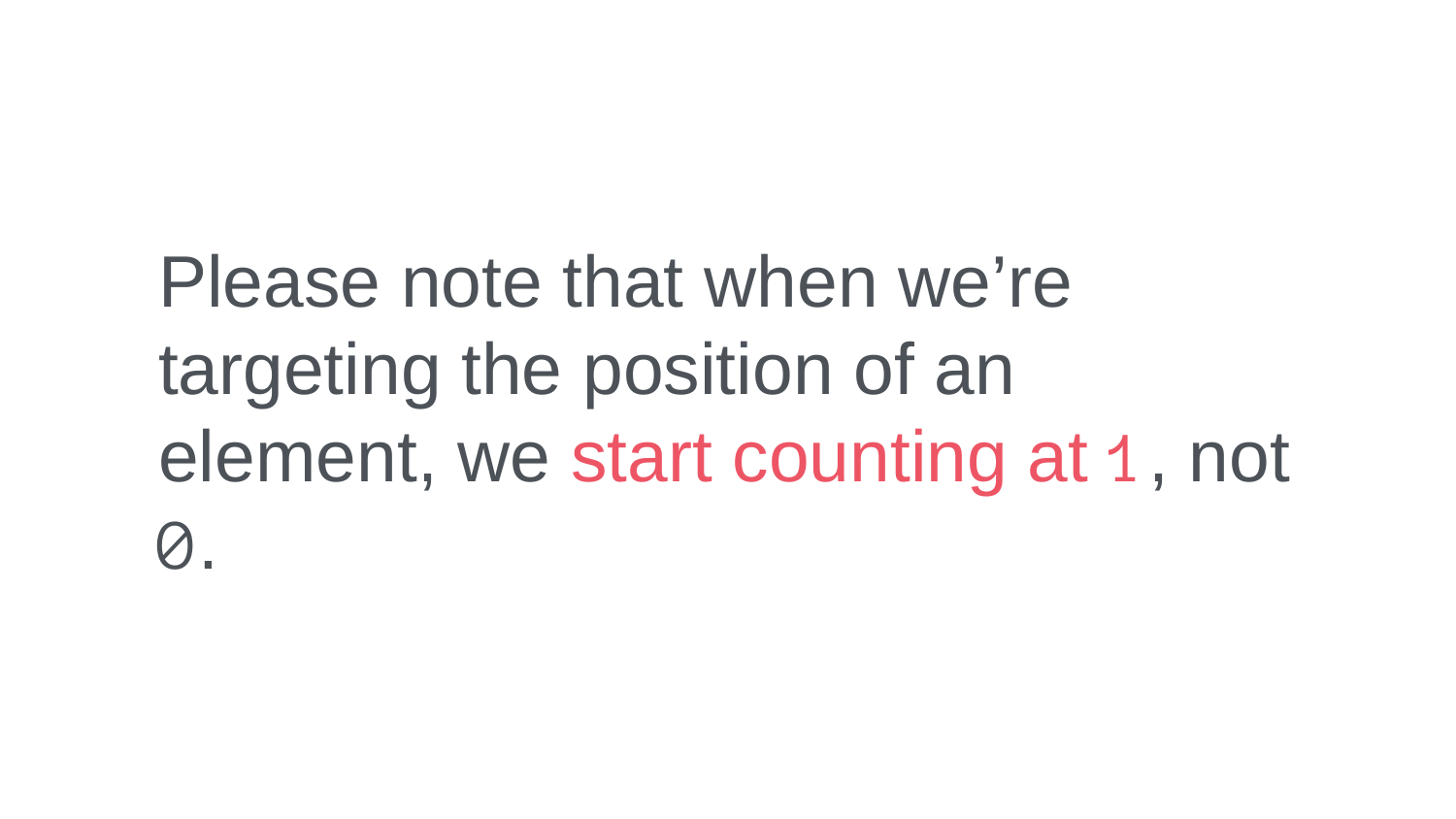

Please note that when we’re targeting the position of an element, we start counting at 1, not 0.